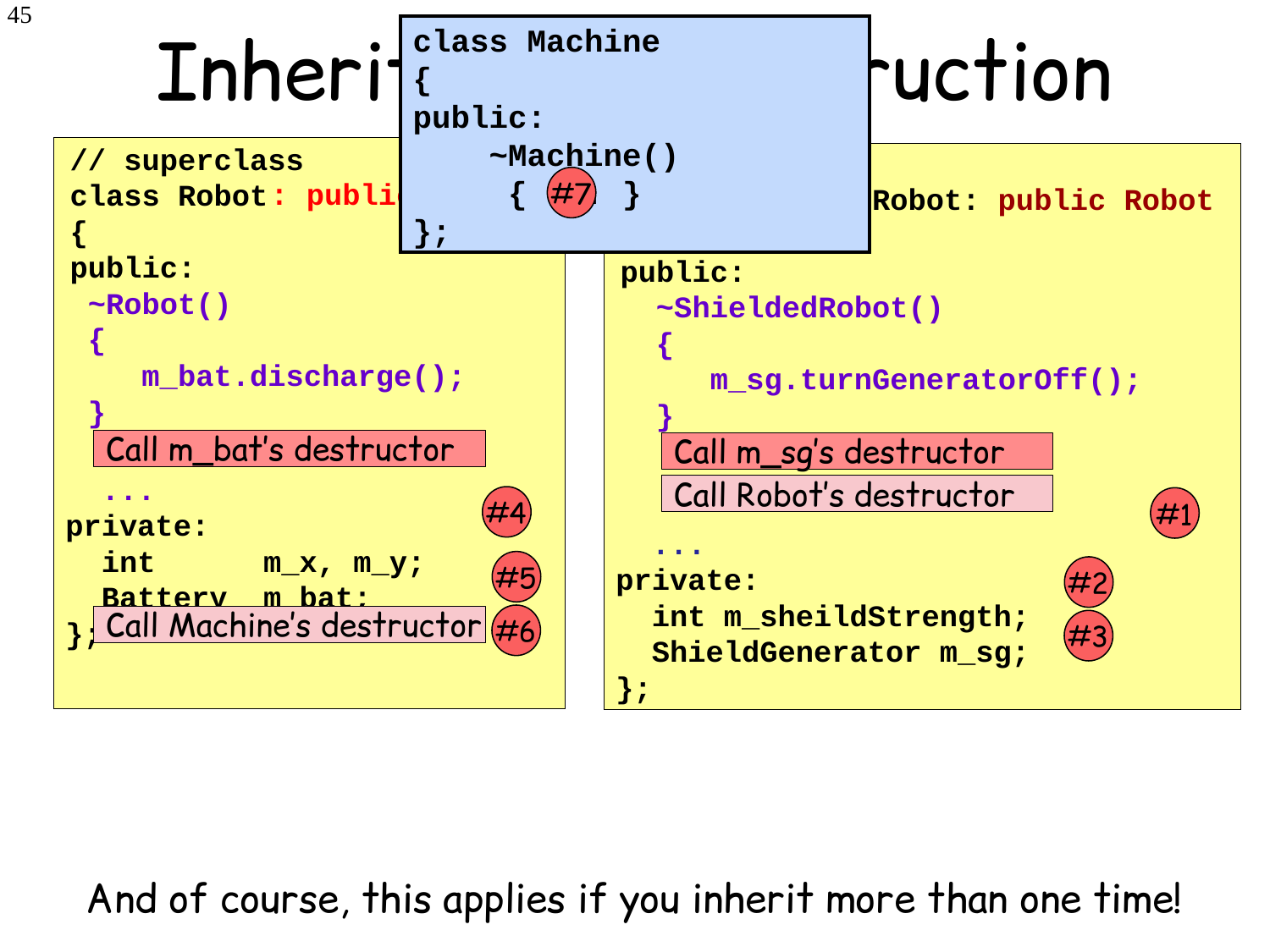

# Inheritance & Destruction
45
class Machine
{
public:
    ~Machine()
     { ... }
};
// superclass
class Robot
{
public:
 ~Robot()
 {
    m_bat.discharge();
 }

// subclass
class ShieldedRobot: public Robot
   {
public:
  ~ShieldedRobot()
  {
     m_sg.turnGeneratorOff();
  }

#7
: public Machine
Call m_bat’s destructor
Call m_sg’s destructor
  ...
private:
  int      m_x, m_y;
  Battery  m_bat;
};
Call Robot’s destructor

#4

#1
  ...
private:
  int m_sheildStrength;
  ShieldGenerator m_sg;
};

#5

#2

#6
Call Machine’s destructor

#3
And of course, this applies if you inherit more than one time!